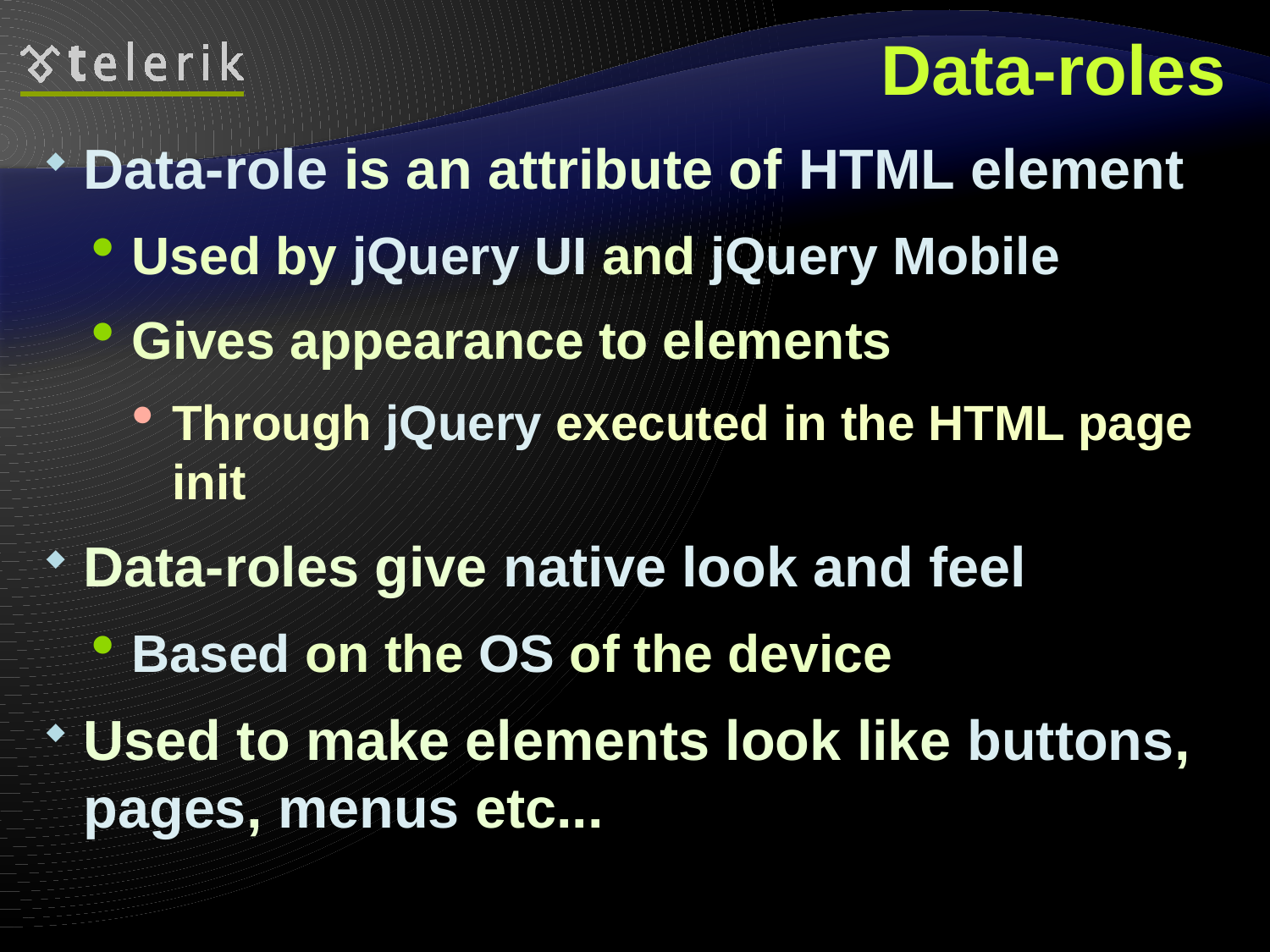

# Data-roles
Data-role is an attribute of HTML element
Used by jQuery UI and jQuery Mobile
Gives appearance to elements
Through jQuery executed in the HTML page init
Data-roles give native look and feel
Based on the OS of the device
Used to make elements look like buttons, pages, menus etc...